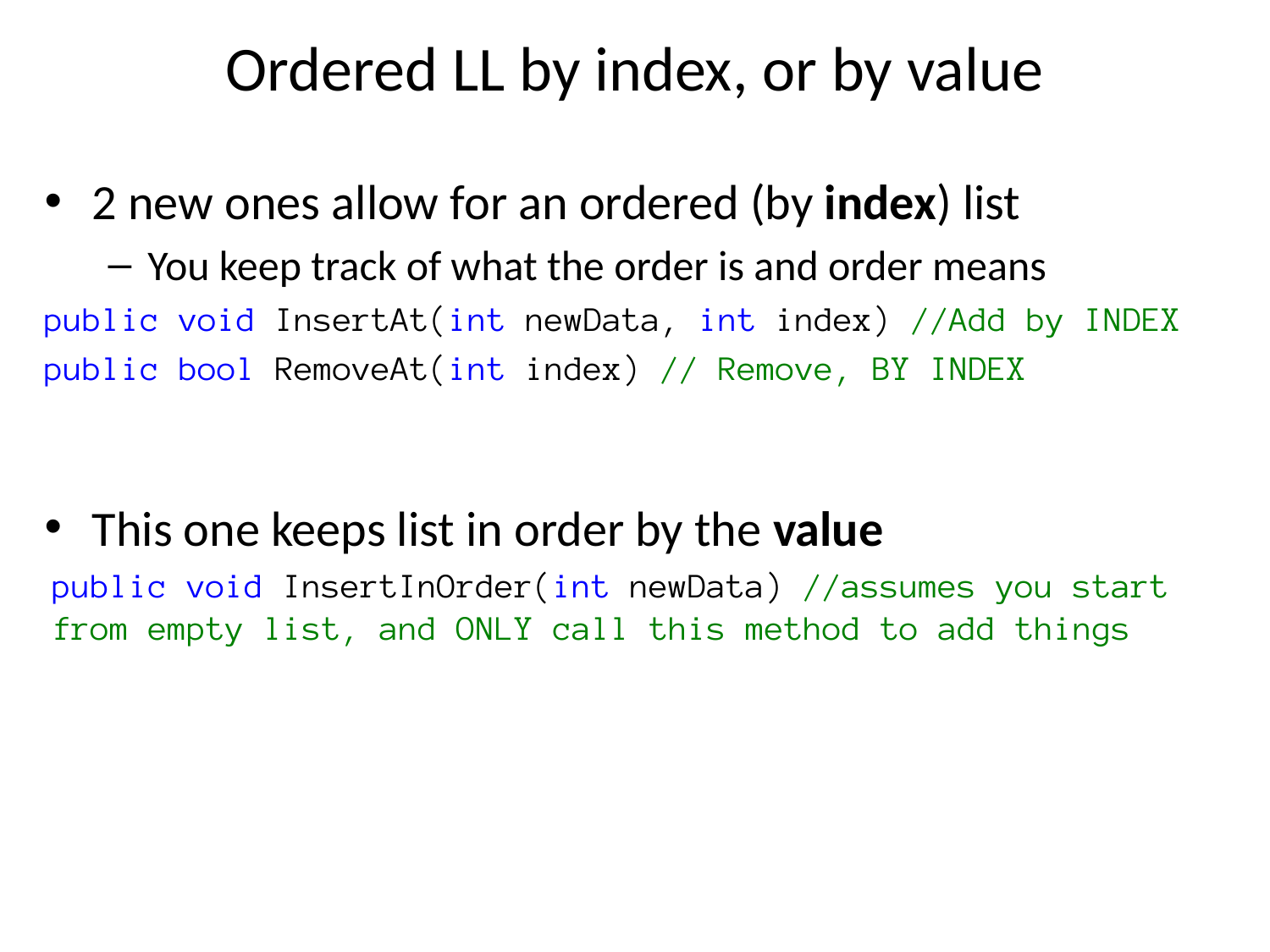

# Ordered LL by index, or by value

2 new ones allow for an ordered (by index) list
You keep track of what the order is and order means
public void InsertAt(int newData, int index) //Add by INDEX
public bool RemoveAt(int index) // Remove, BY INDEX

This one keeps list in order by the value
public void InsertInOrder(int newData) //assumes you start from empty list, and ONLY call this method to add things